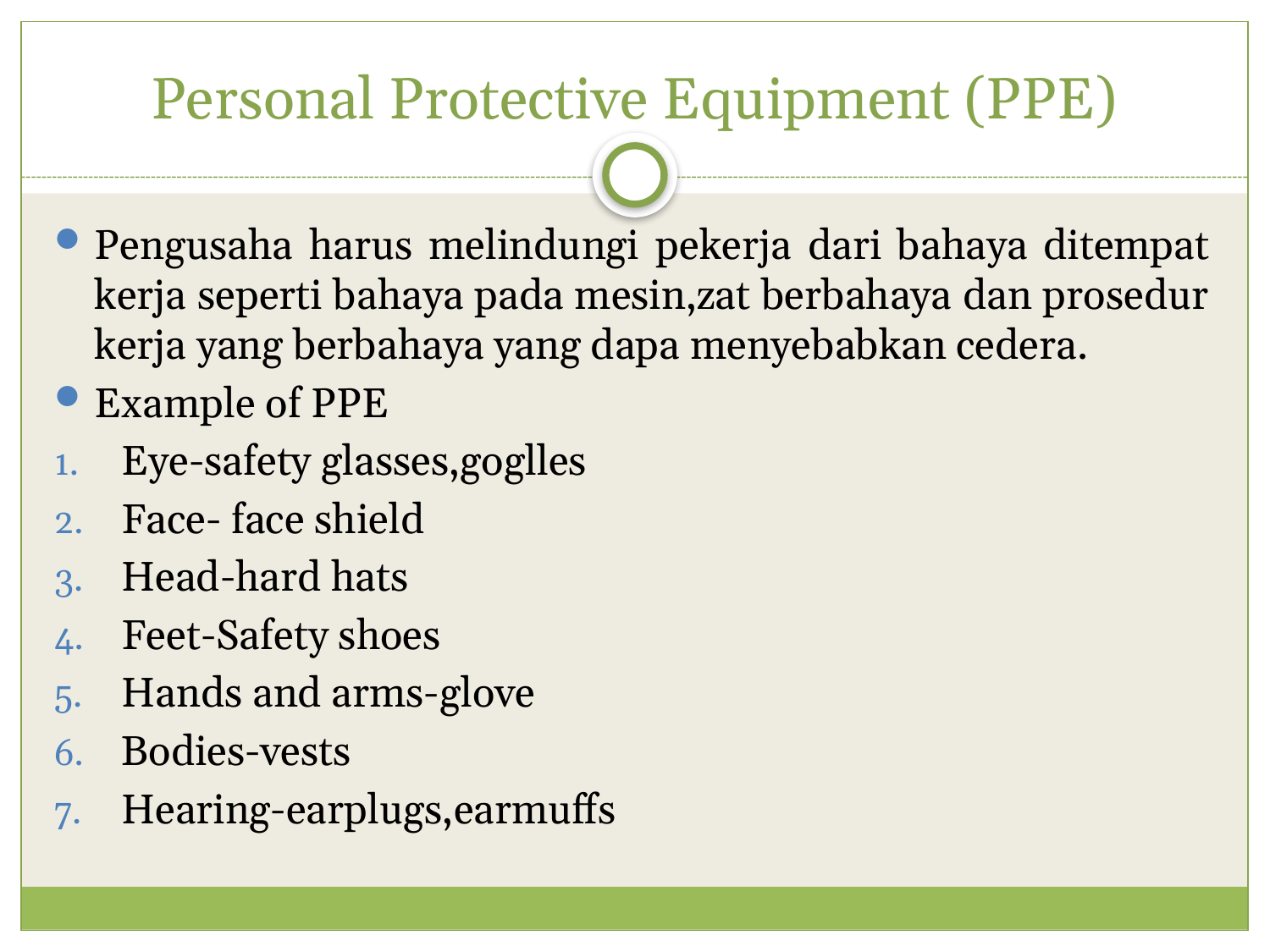

# Personal Protective Equipment (PPE)
Pengusaha harus melindungi pekerja dari bahaya ditempat kerja seperti bahaya pada mesin,zat berbahaya dan prosedur kerja yang berbahaya yang dapa menyebabkan cedera.
Example of PPE
Eye-safety glasses,goglles
Face- face shield
Head-hard hats
Feet-Safety shoes
Hands and arms-glove
Bodies-vests
Hearing-earplugs,earmuffs